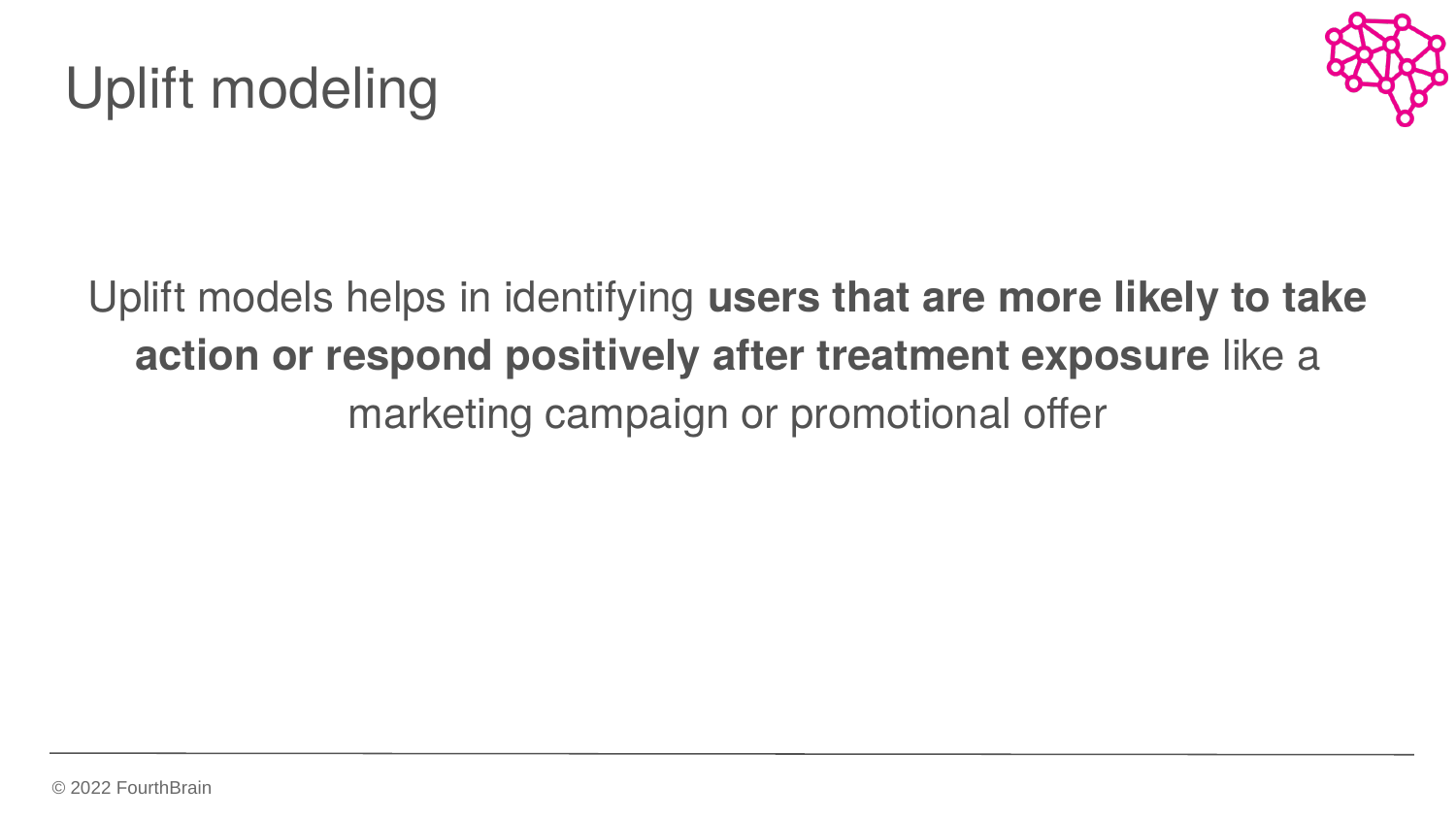

# Uplift modeling

Uplift models helps in identifying users that are more likely to take action or respond positively after treatment exposure like a marketing campaign or promotional offer